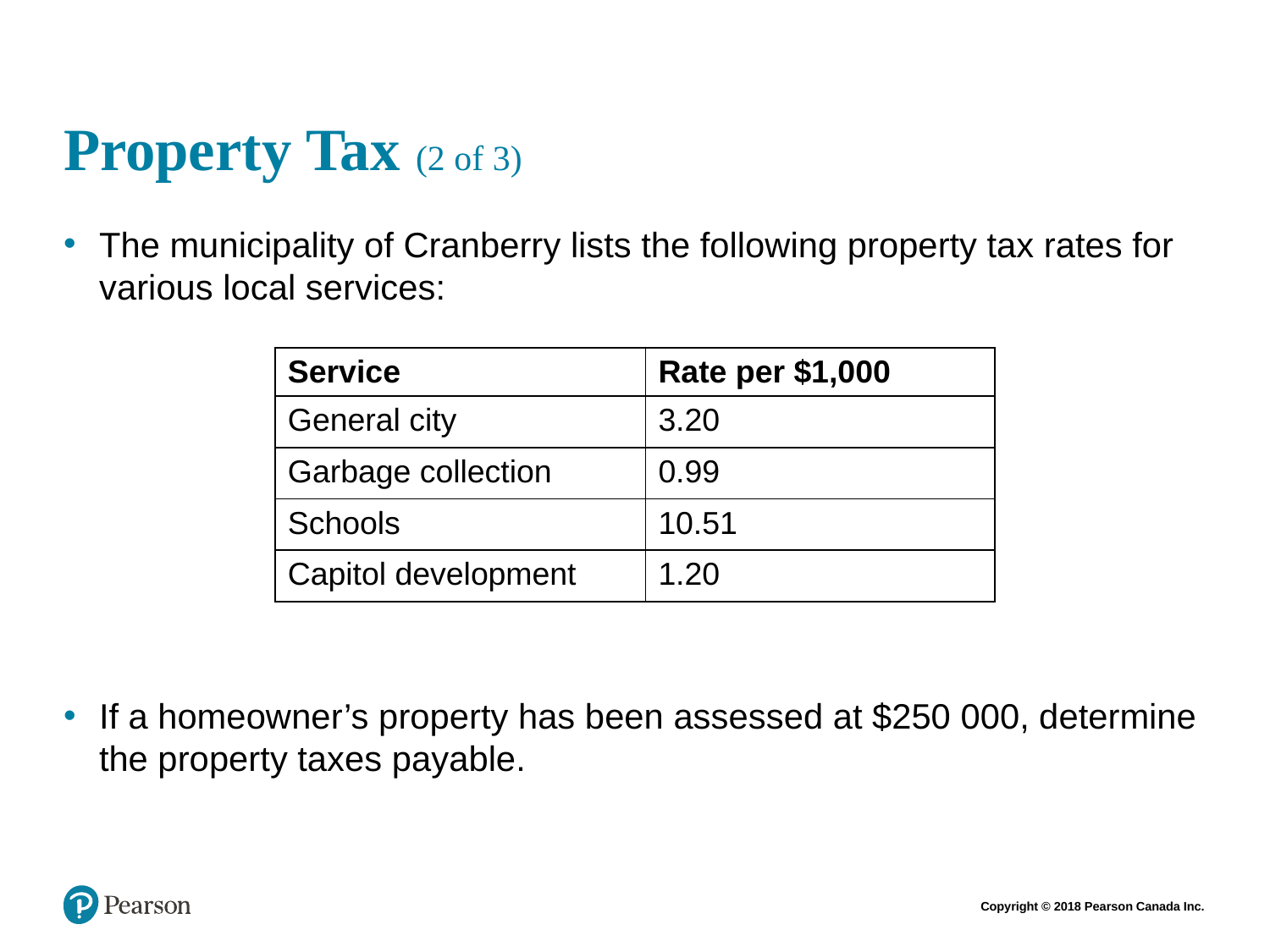

# Property Tax (2 of 3)
The municipality of Cranberry lists the following property tax rates for various local services:
| Service | Rate per $1,000 |
| --- | --- |
| General city | 3.20 |
| Garbage collection | 0.99 |
| Schools | 10.51 |
| Capitol development | 1.20 |
If a homeowner’s property has been assessed at $250 000, determine the property taxes payable.